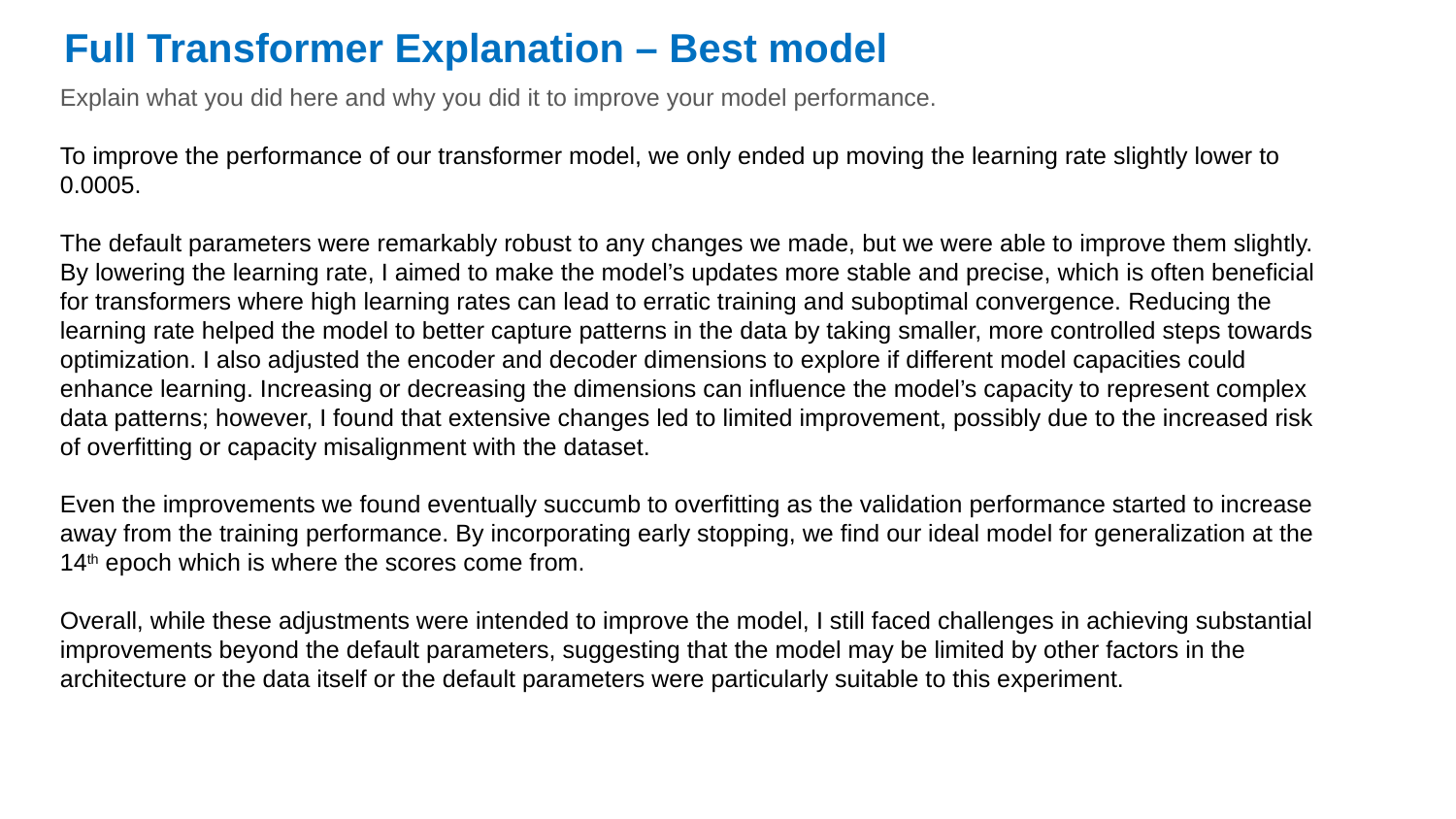

Full Transformer Explanation – Best model
Explain what you did here and why you did it to improve your model performance.

To improve the performance of our transformer model, we only ended up moving the learning rate slightly lower to 0.0005.

The default parameters were remarkably robust to any changes we made, but we were able to improve them slightly. By lowering the learning rate, I aimed to make the model’s updates more stable and precise, which is often beneficial for transformers where high learning rates can lead to erratic training and suboptimal convergence. Reducing the learning rate helped the model to better capture patterns in the data by taking smaller, more controlled steps towards optimization. I also adjusted the encoder and decoder dimensions to explore if different model capacities could enhance learning. Increasing or decreasing the dimensions can influence the model’s capacity to represent complex data patterns; however, I found that extensive changes led to limited improvement, possibly due to the increased risk of overfitting or capacity misalignment with the dataset.

Even the improvements we found eventually succumb to overfitting as the validation performance started to increase away from the training performance. By incorporating early stopping, we find our ideal model for generalization at the 14th epoch which is where the scores come from.

Overall, while these adjustments were intended to improve the model, I still faced challenges in achieving substantial improvements beyond the default parameters, suggesting that the model may be limited by other factors in the architecture or the data itself or the default parameters were particularly suitable to this experiment.